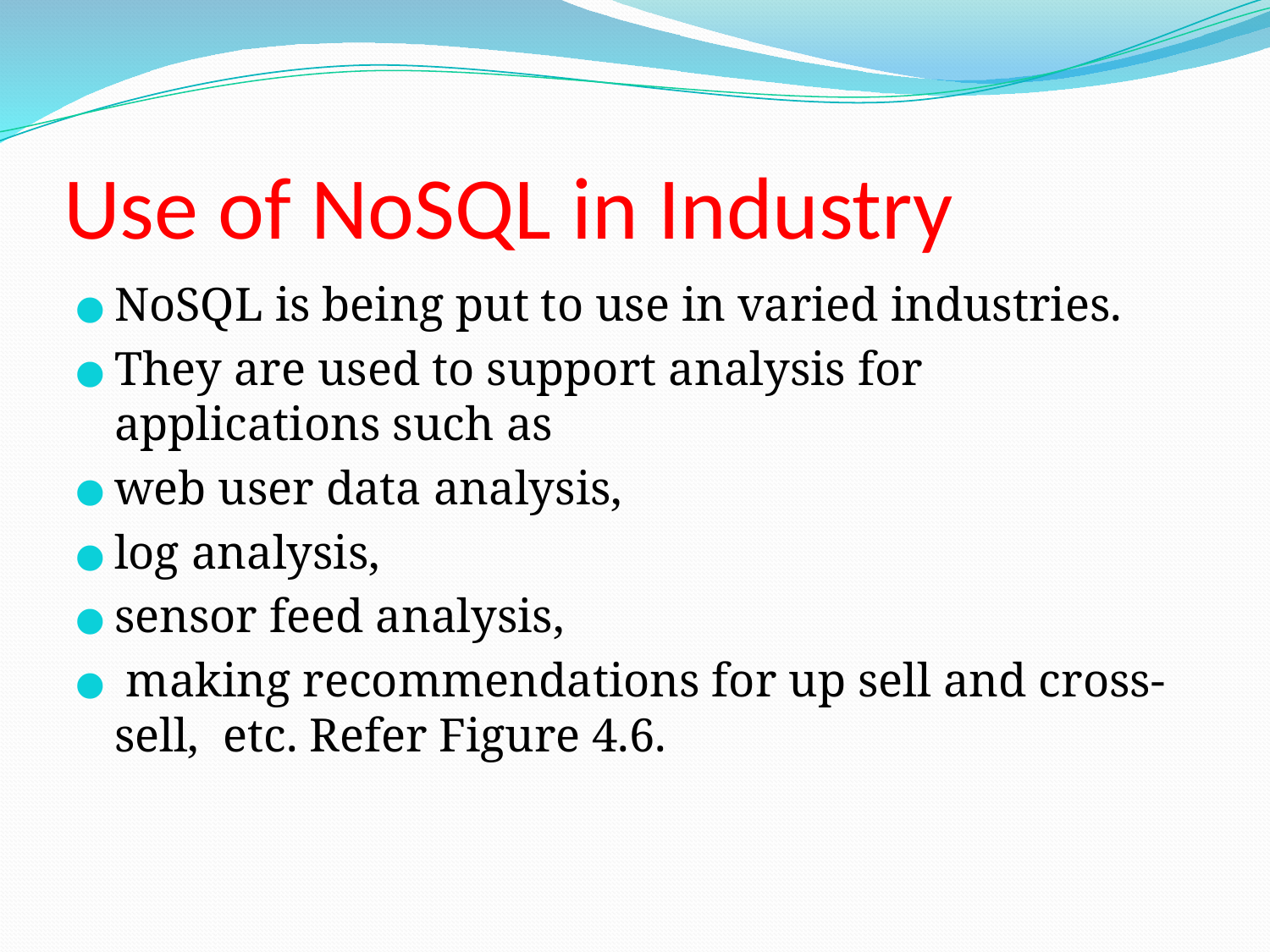

# Use of NoSQL in Industry
NoSQL is being put to use in varied industries.
They are used to support analysis for applications such as
web user data analysis,
log analysis,
sensor feed analysis,
 making recommendations for up sell and cross-sell,  etc. Refer Figure 4.6.